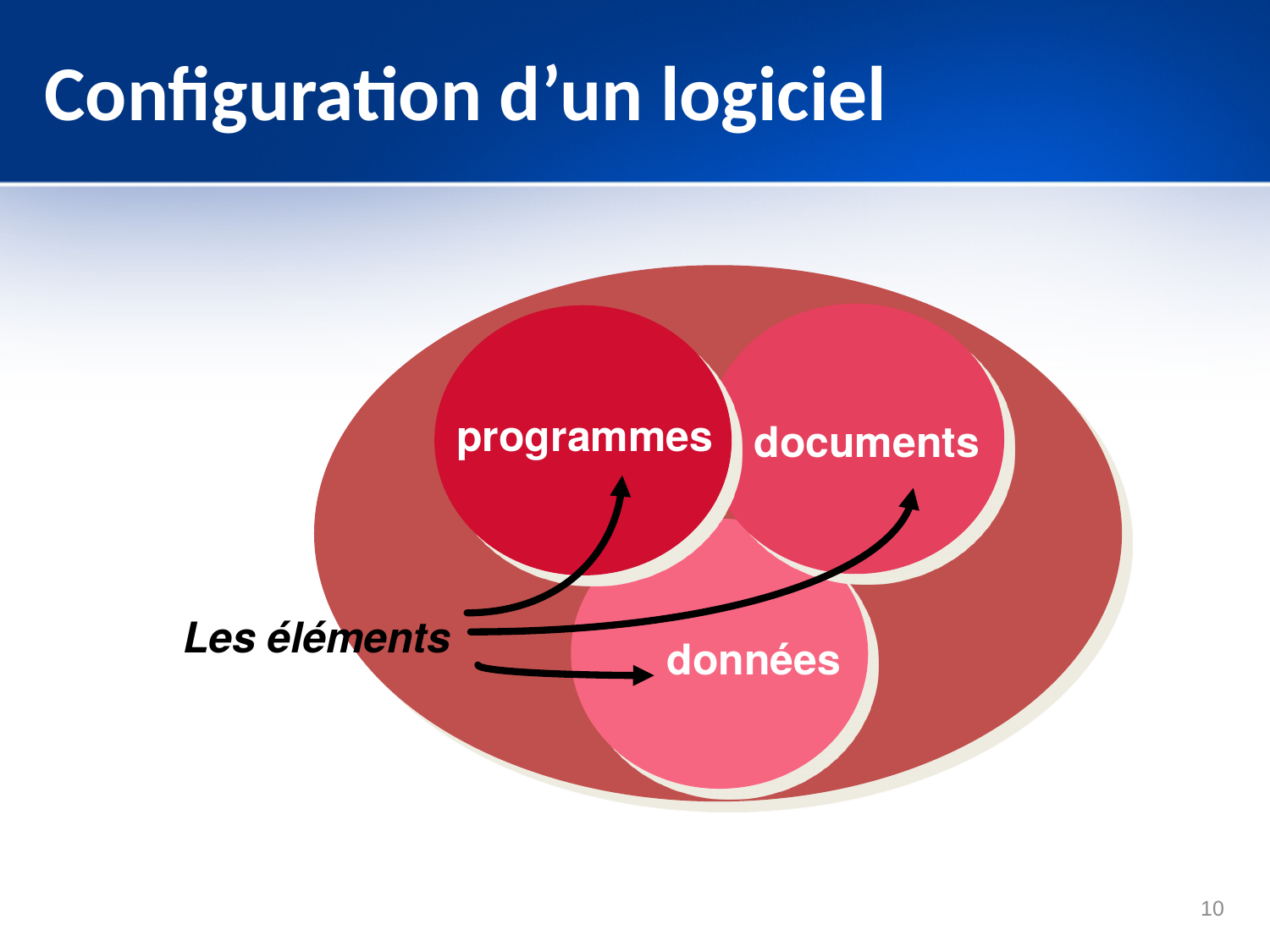

# Configuration d’un logiciel

programmes
documents

Les éléments
données

10